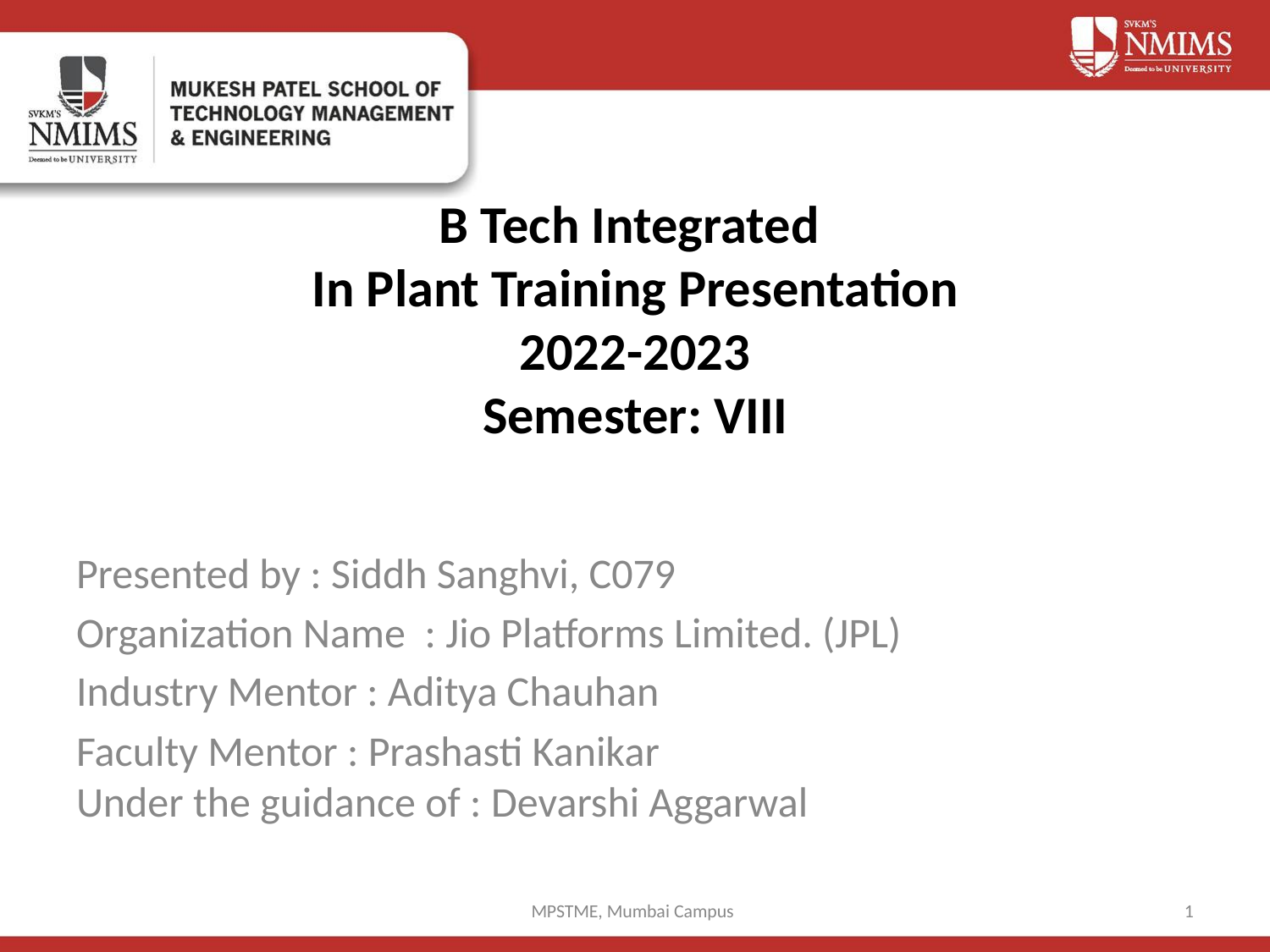

# B Tech Integrated In Plant Training Presentation 2022-2023 Semester: VIII
Presented by : Siddh Sanghvi, C079
Organization Name  : Jio Platforms Limited. (JPL)
Industry Mentor : Aditya Chauhan
Faculty Mentor : Prashasti Kanikar
Under the guidance of : Devarshi Aggarwal
MPSTME, Mumbai Campus
1